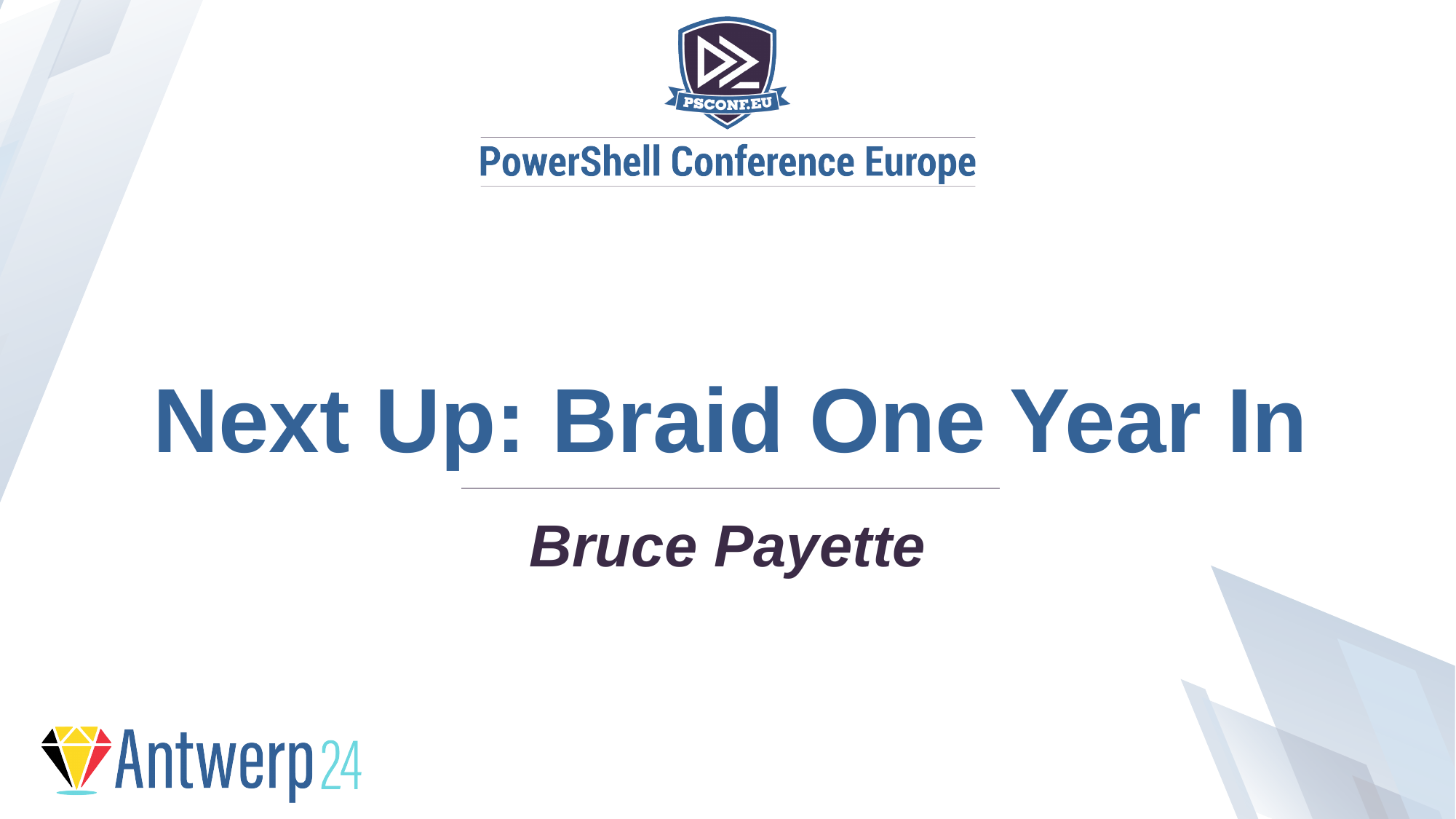

Next Up: Braid One Year In
Bruce Payette